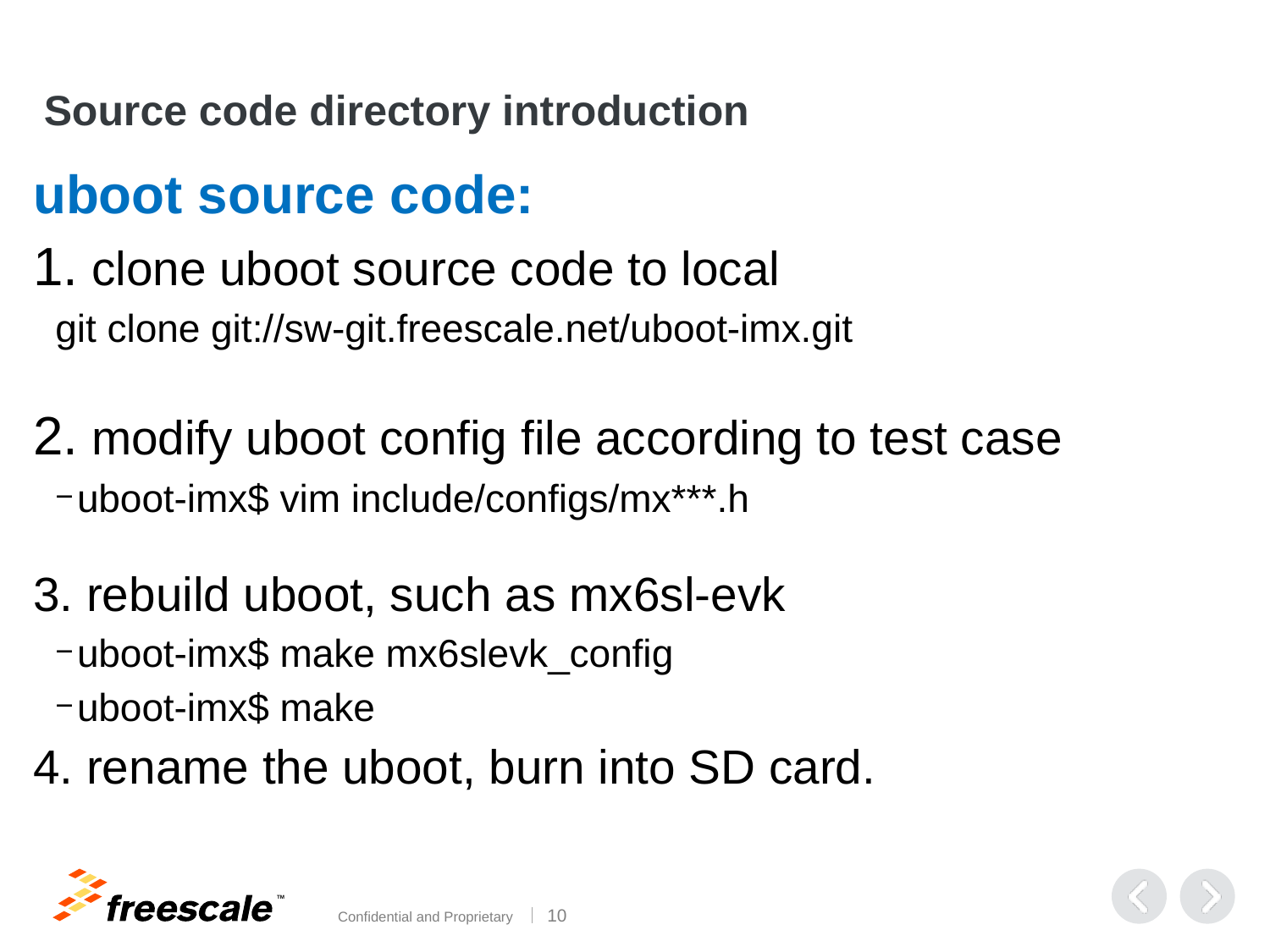

# Source code directory introduction
uboot source code:
1. clone uboot source code to local
git clone git://sw-git.freescale.net/uboot-imx.git

2. modify uboot config file according to test case
uboot-imx$ vim include/configs/mx***.h
3. rebuild uboot, such as mx6sl-evk
uboot-imx$ make mx6slevk_config
uboot-imx$ make
4. rename the uboot, burn into SD card.